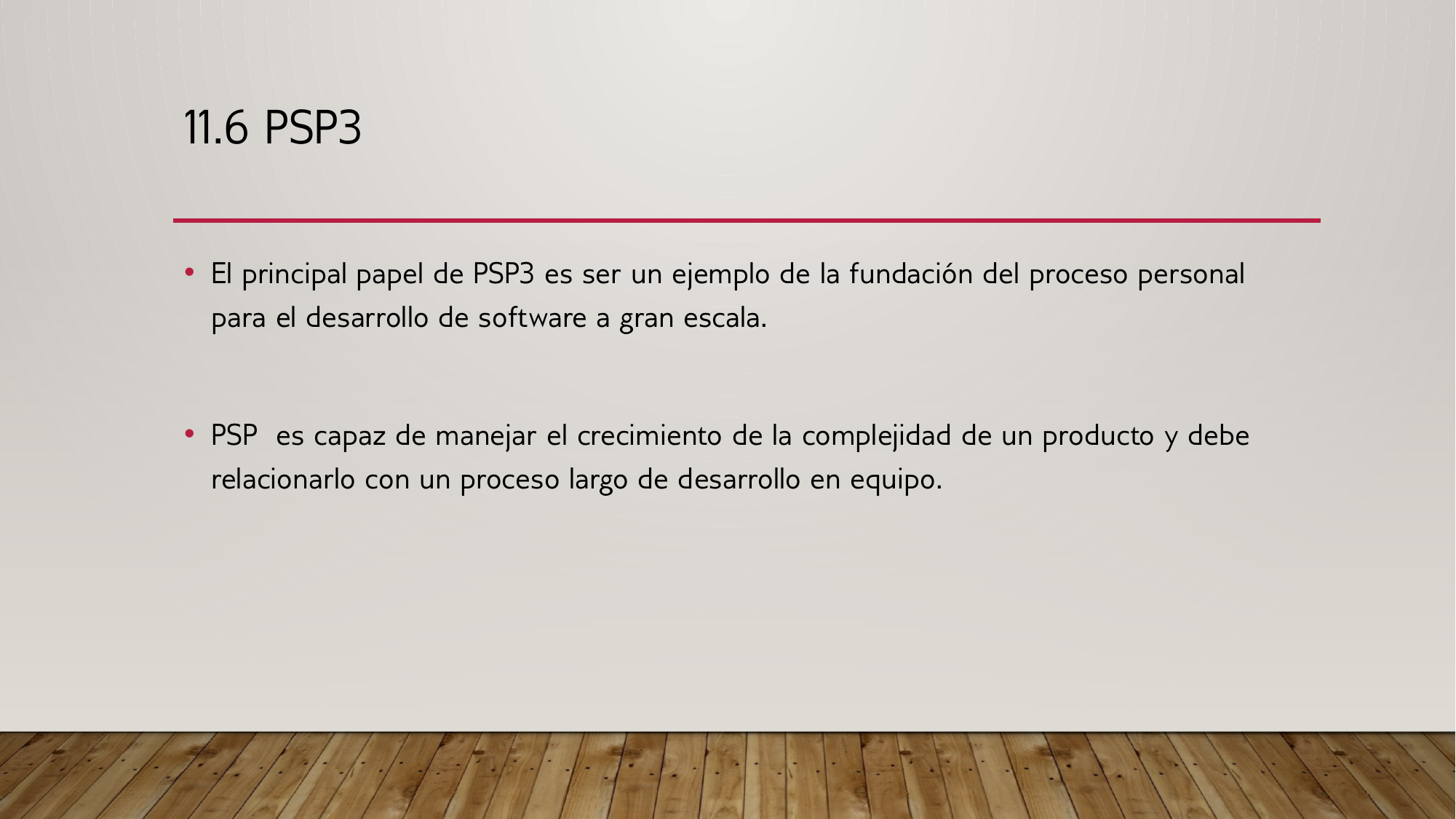

# 11.6 PSP3
El principal papel de PSP3 es ser un ejemplo de la fundación del proceso personal para el desarrollo de software a gran escala.

PSP  es capaz de manejar el crecimiento de la complejidad de un producto y debe relacionarlo con un proceso largo de desarrollo en equipo.